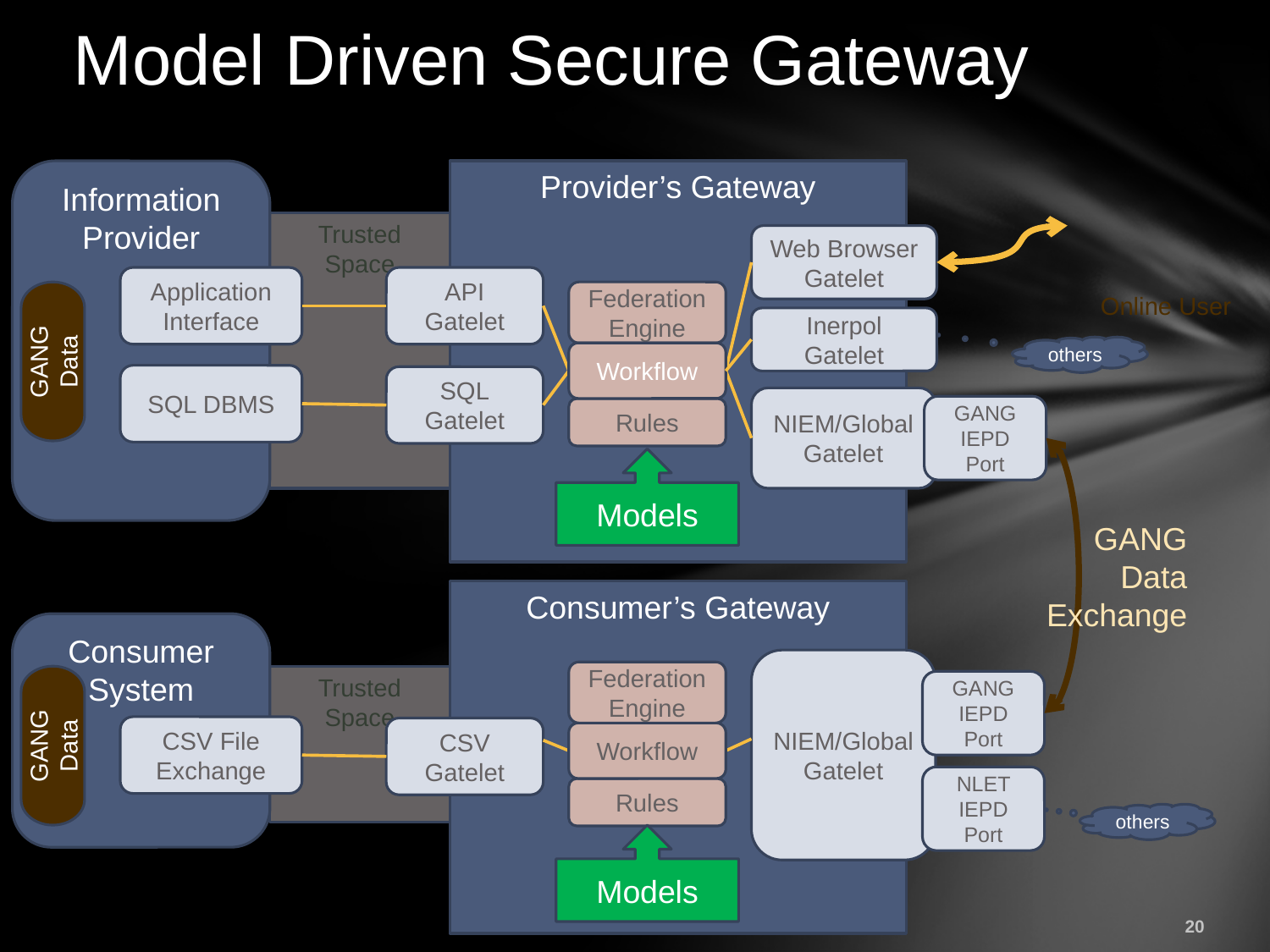

# Model Driven Secure Gateway
Information
Provider
Provider’s Gateway
Trusted Space
Web Browser
Gatelet
Application
Interface
API
Gatelet
Federation
Engine
Online User
Inerpol
Gatelet
GANG Data
others
Workflow
SQL DBMS
SQL
Gatelet
NIEM/Global
Gatelet
GANG IEPD
Port
Rules
Models
GANG
Data
Exchange
Consumer’s Gateway
Consumer
System
NIEM/Global
Gatelet
Federation
Engine
Trusted Space
GANG IEPD
Port
GANG Data
CSV File
Exchange
CSV
Gatelet
Workflow
NLET IEPD
Port
Rules
others
Models
20